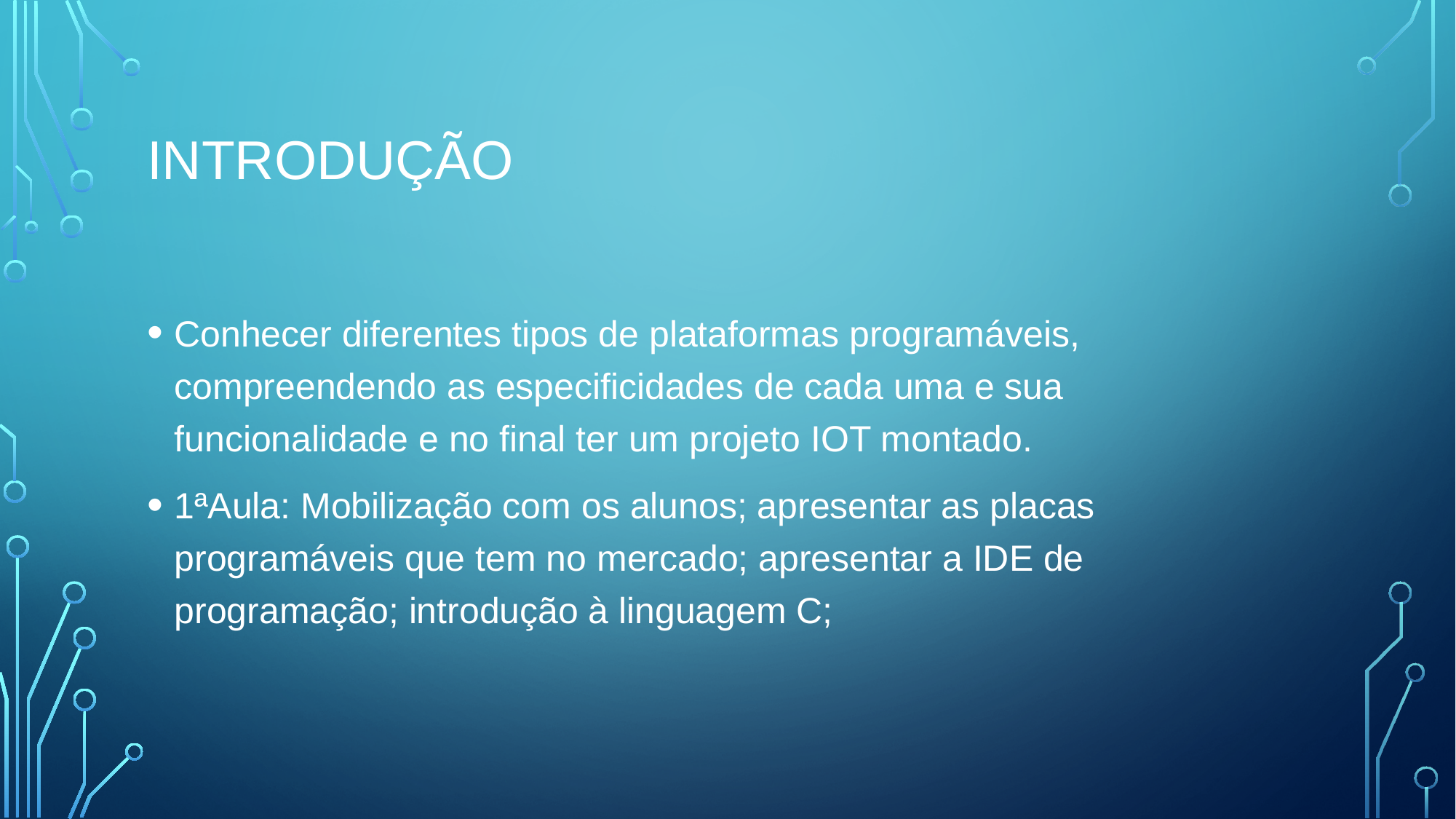

# introdução

Conhecer diferentes tipos de plataformas programáveis, compreendendo as especificidades de cada uma e sua funcionalidade e no final ter um projeto IOT montado.
1ªAula: Mobilização com os alunos; apresentar as placas programáveis que tem no mercado; apresentar a IDE de programação; introdução à linguagem C;